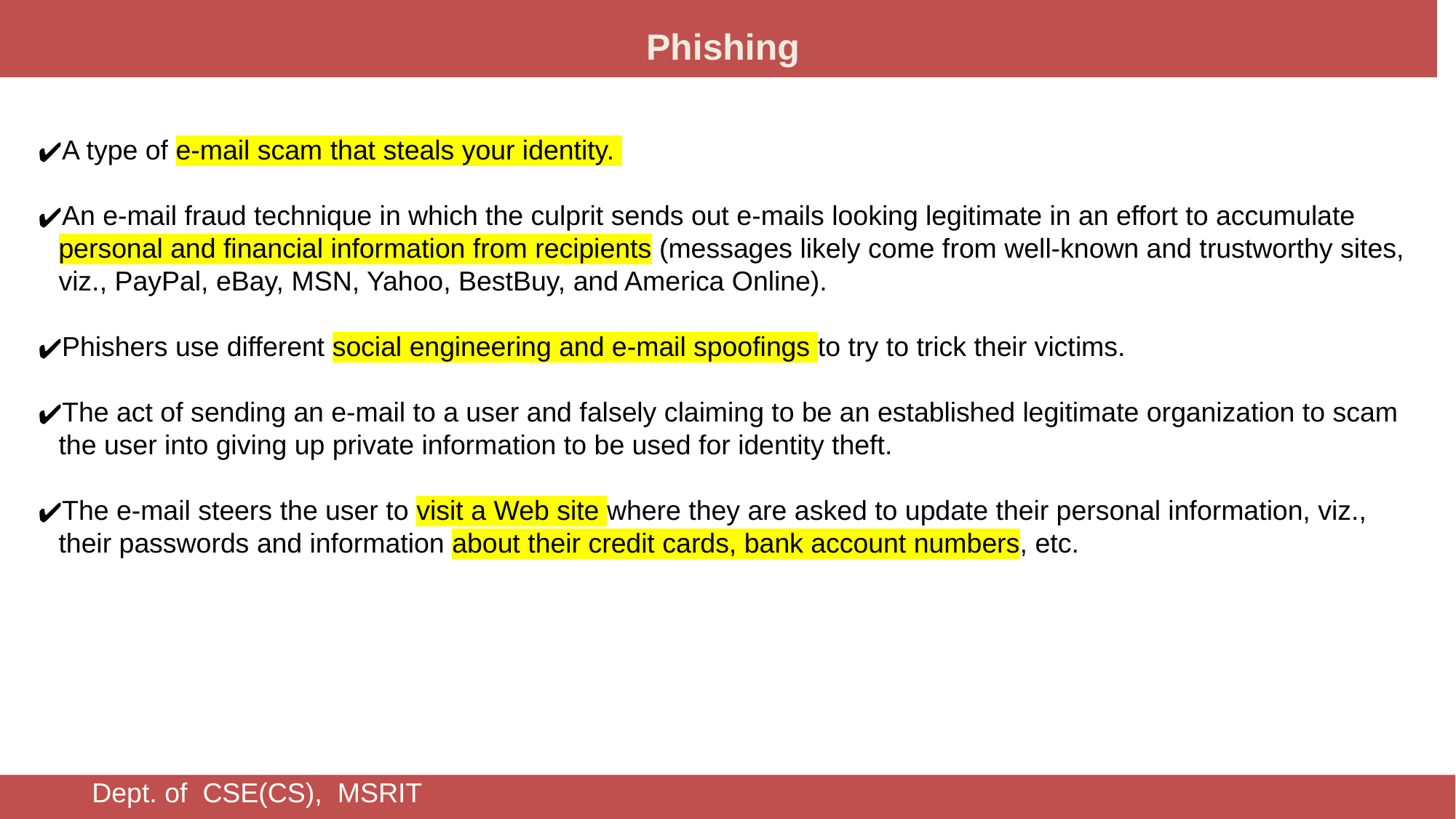

Phishing
A type of e-mail scam that steals your identity.

An e-mail fraud technique in which the culprit sends out e-mails looking legitimate in an effort to accumulate personal and financial information from recipients (messages likely come from well-known and trustworthy sites, viz., PayPal, eBay, MSN, Yahoo, BestBuy, and America Online).

Phishers use different social engineering and e-mail spoofings to try to trick their victims.

The act of sending an e-mail to a user and falsely claiming to be an established legitimate organization to scam the user into giving up private information to be used for identity theft.

The e-mail steers the user to visit a Web site where they are asked to update their personal information, viz., their passwords and information about their credit cards, bank account numbers, etc.

Dept. of  CSE(CS),  MSRIT